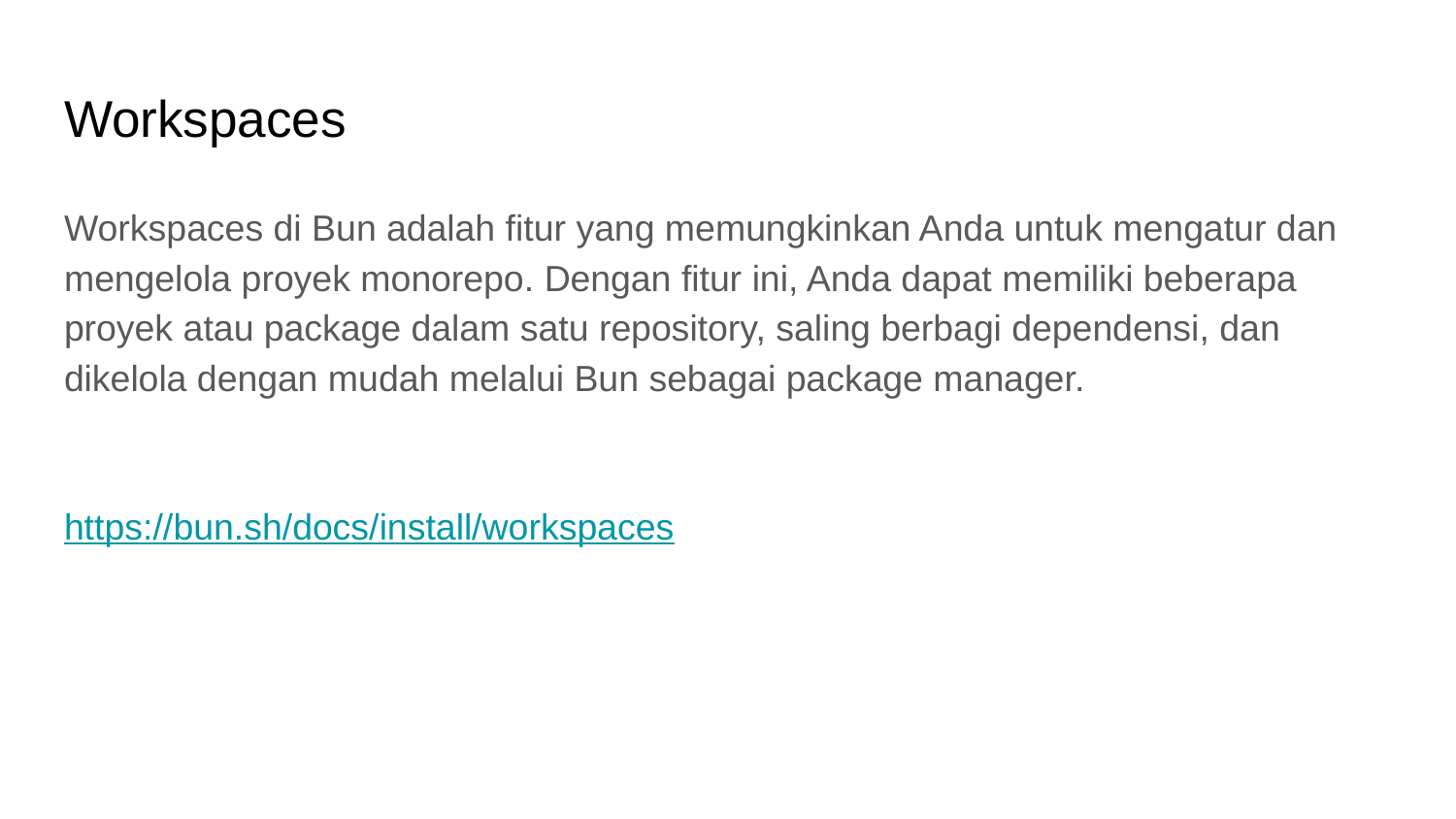

# Workspaces
Workspaces di Bun adalah fitur yang memungkinkan Anda untuk mengatur dan mengelola proyek monorepo. Dengan fitur ini, Anda dapat memiliki beberapa proyek atau package dalam satu repository, saling berbagi dependensi, dan dikelola dengan mudah melalui Bun sebagai package manager.

https://bun.sh/docs/install/workspaces